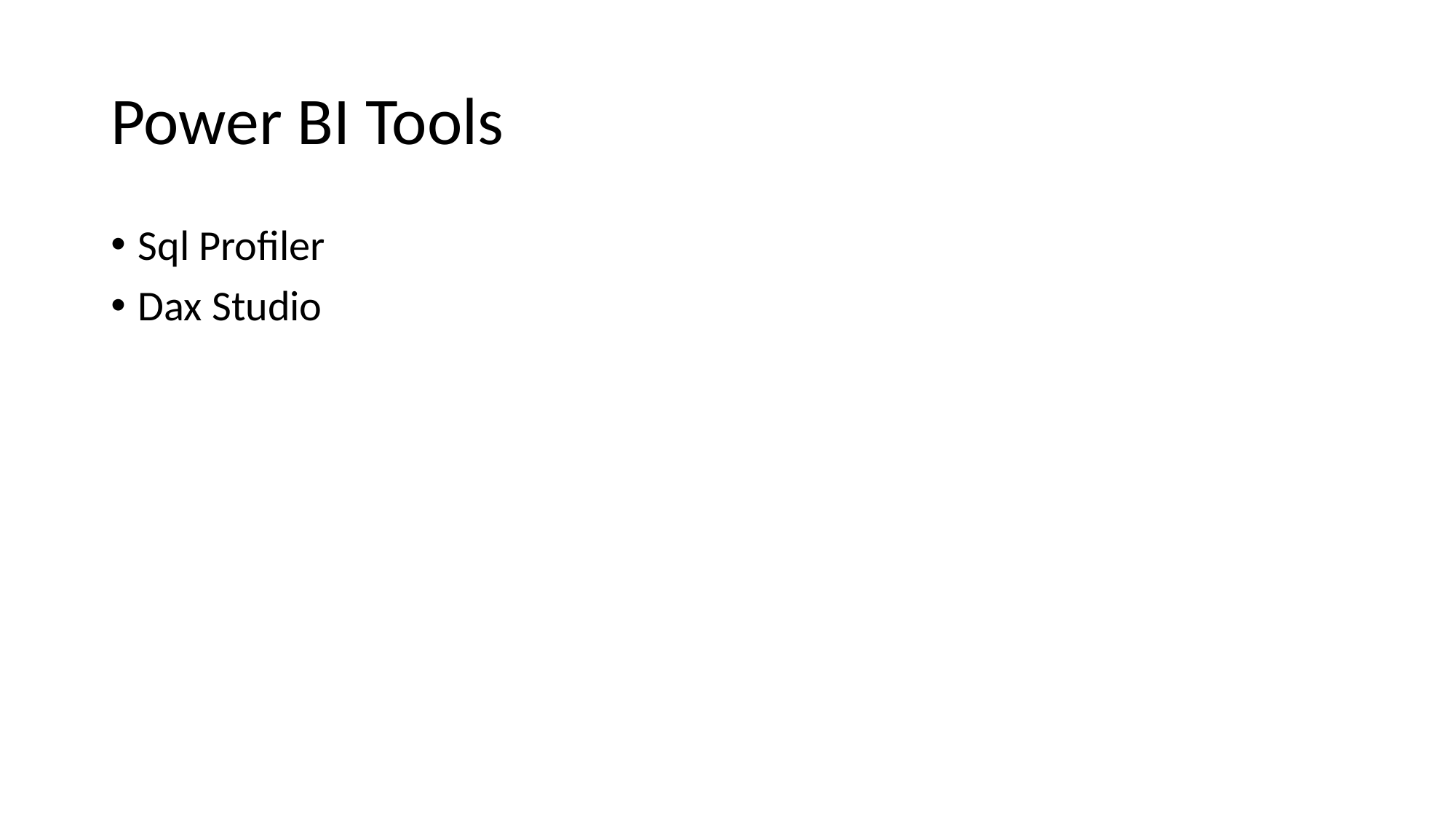

# Power BI Tools
Sql Profiler
Dax Studio